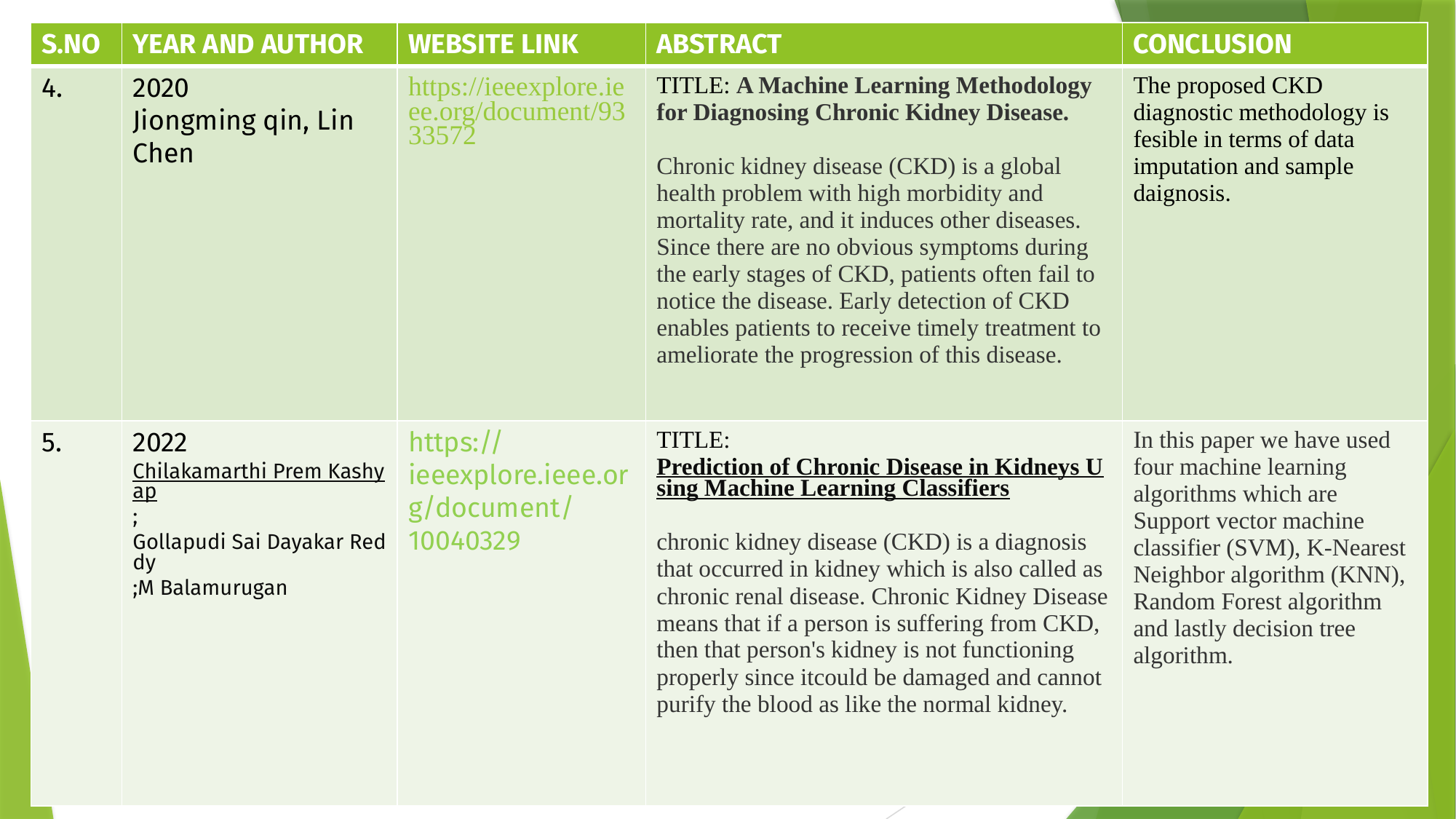

| S.NO | YEAR AND AUTHOR | WEBSITE LINK | ABSTRACT | CONCLUSION |
| --- | --- | --- | --- | --- |
| 4. | 2020 Jiongming qin, Lin Chen | https://ieeexplore.ieee.org/document/9333572 | TITLE: A Machine Learning Methodology for Diagnosing Chronic Kidney Disease. Chronic kidney disease (CKD) is a global health problem with high morbidity and mortality rate, and it induces other diseases. Since there are no obvious symptoms during the early stages of CKD, patients often fail to notice the disease. Early detection of CKD enables patients to receive timely treatment to ameliorate the progression of this disease. | The proposed CKD diagnostic methodology is fesible in terms of data imputation and sample daignosis. |
| 5. | 2022 Chilakamarthi Prem Kashyap;Gollapudi Sai Dayakar Reddy;M Balamurugan | https://ieeexplore.ieee.org/document/10040329 | TITLE:Prediction of Chronic Disease in Kidneys Using Machine Learning Classifiers chronic kidney disease (CKD) is a diagnosis that occurred in kidney which is also called as chronic renal disease. Chronic Kidney Disease means that if a person is suffering from CKD, then that person's kidney is not functioning properly since itcould be damaged and cannot purify the blood as like the normal kidney. | In this paper we have used four machine learning algorithms which are Support vector machine classifier (SVM), K-Nearest Neighbor algorithm (KNN), Random Forest algorithm and lastly decision tree algorithm. |